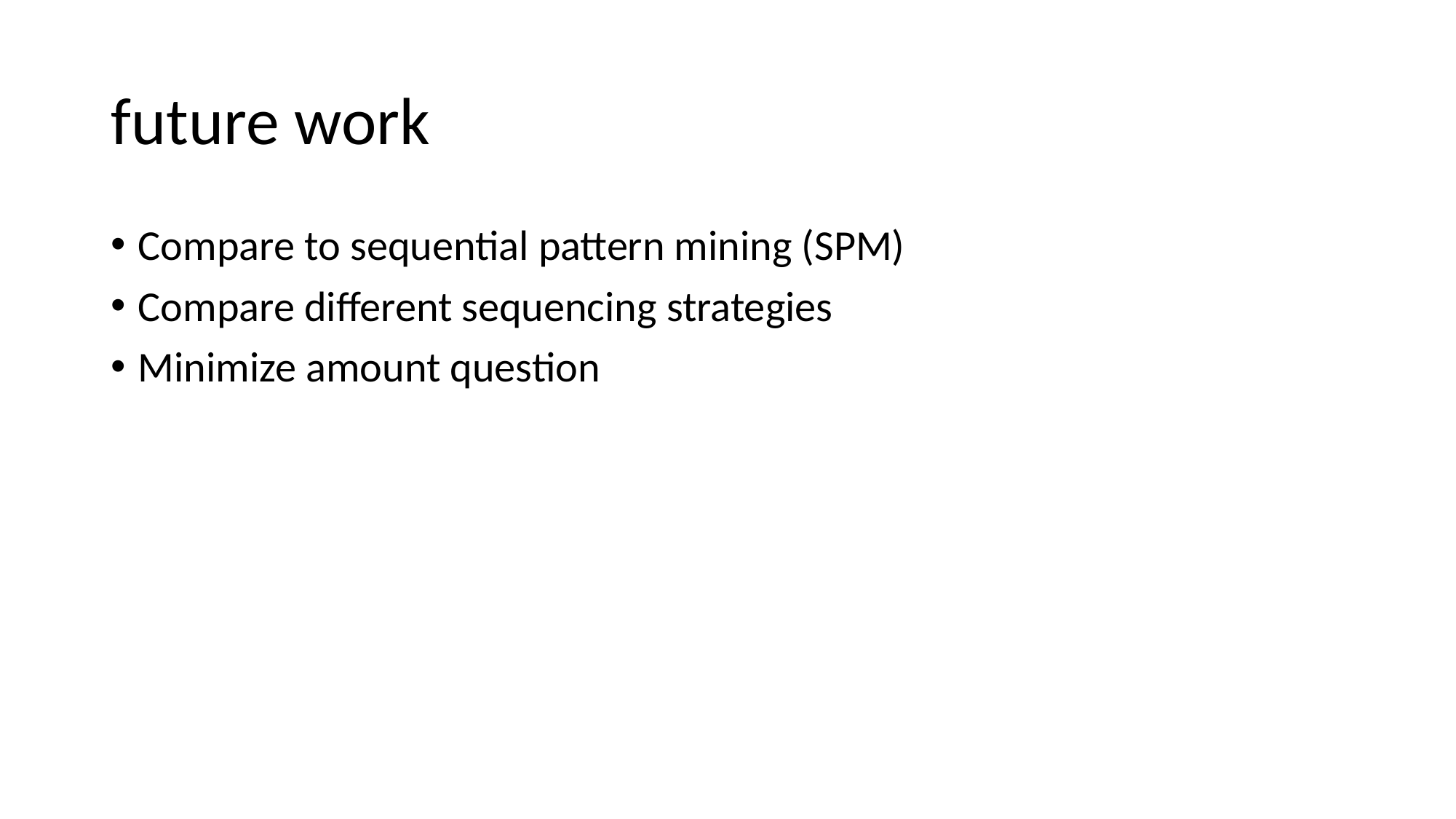

# future work
Compare to sequential pattern mining (SPM)
Compare different sequencing strategies
Minimize amount question